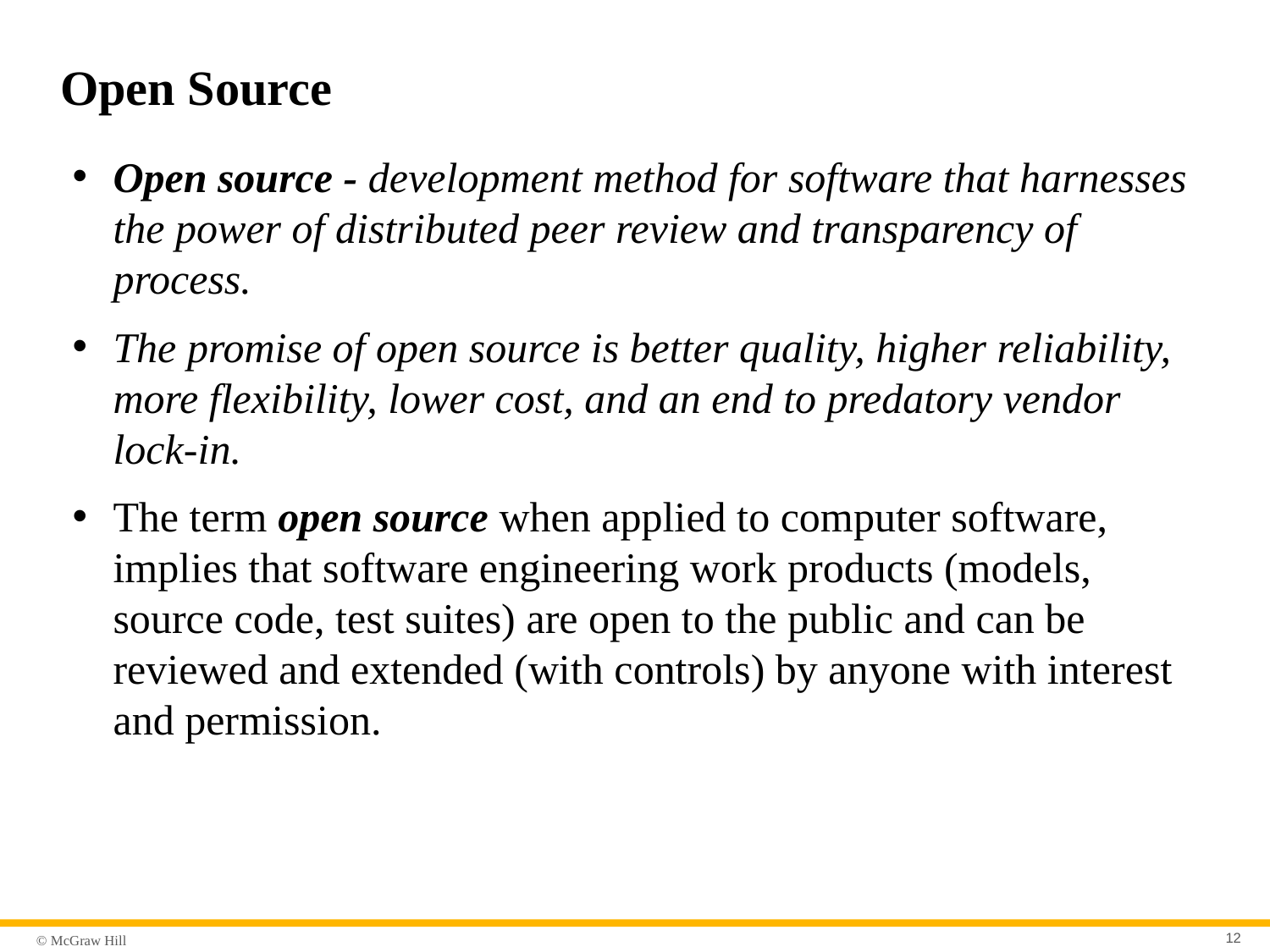

# Open Source
Open source - development method for software that harnesses the power of distributed peer review and transparency of process.
The promise of open source is better quality, higher reliability, more flexibility, lower cost, and an end to predatory vendor lock-in.
The term open source when applied to computer software, implies that software engineering work products (models, source code, test suites) are open to the public and can be reviewed and extended (with controls) by anyone with interest and permission.
12